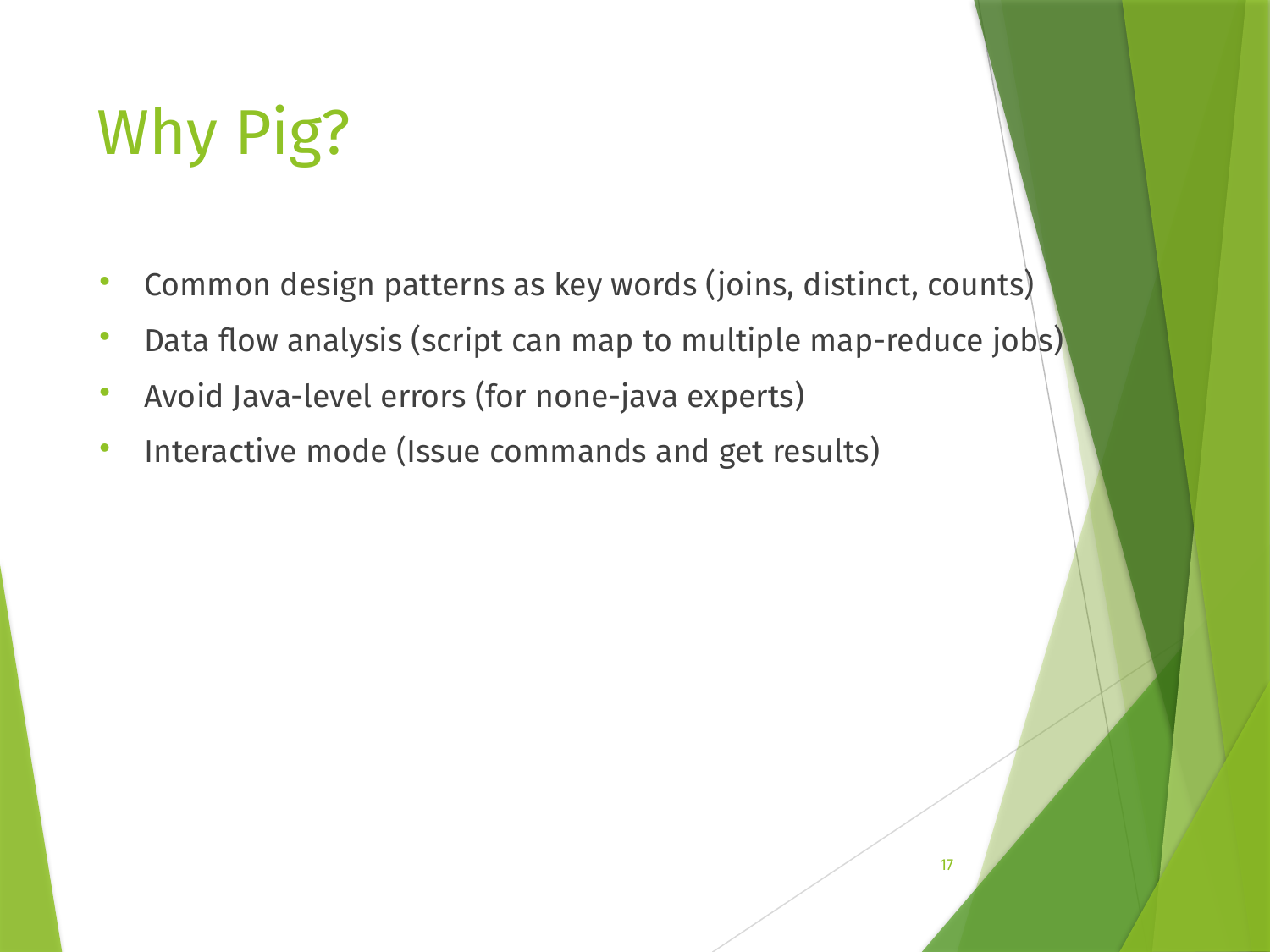

# Why Pig?
Common design patterns as key words (joins, distinct, counts)
Data flow analysis (script can map to multiple map-reduce jobs)
Avoid Java-level errors (for none-java experts)
Interactive mode (Issue commands and get results)
17